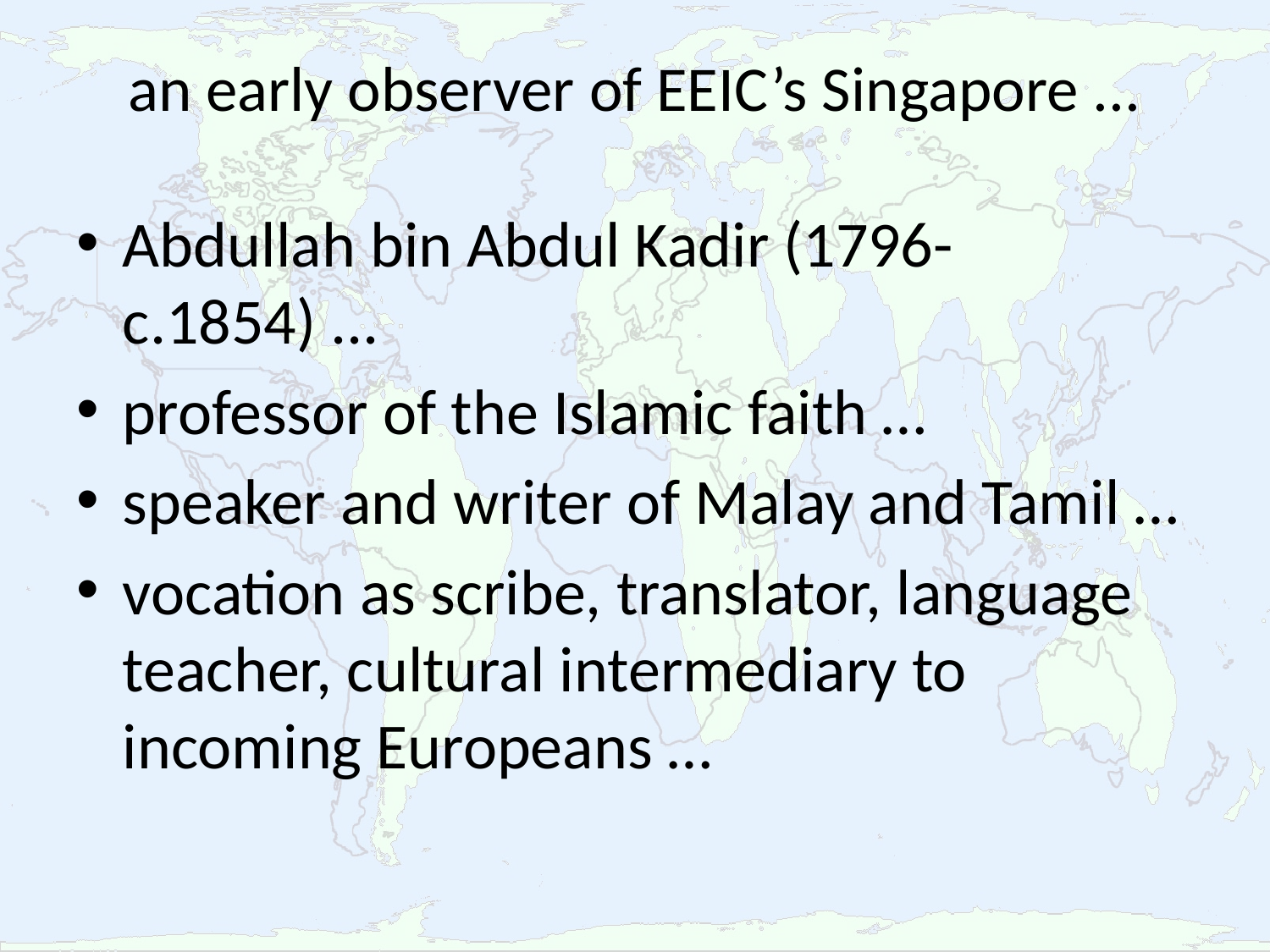

# an early observer of EEIC’s Singapore ...
Abdullah bin Abdul Kadir (1796-c.1854) ...
professor of the Islamic faith …
speaker and writer of Malay and Tamil …
vocation as scribe, translator, language teacher, cultural intermediary to incoming Europeans …